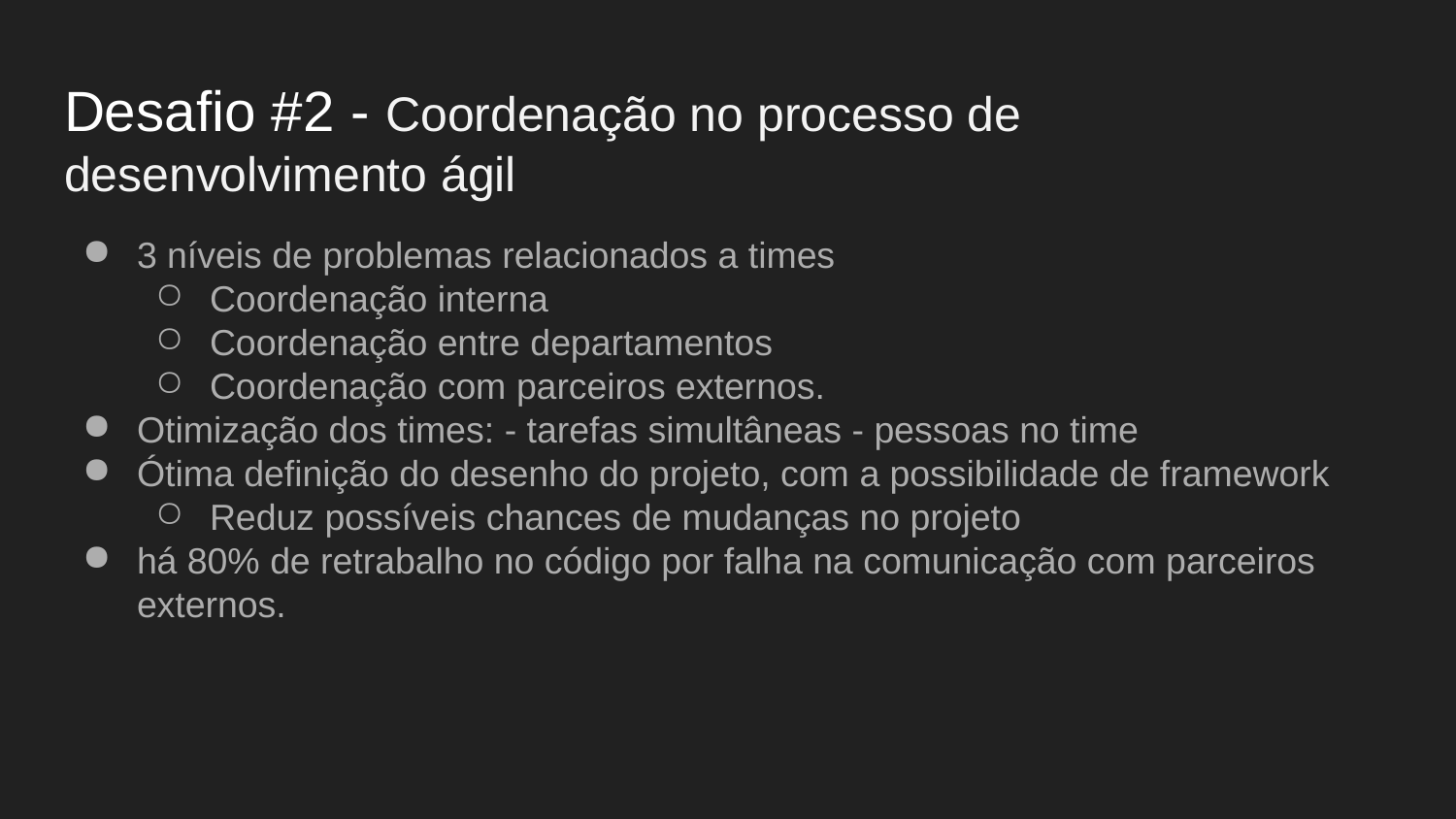

# Desafio #2 - Coordenação no processo de desenvolvimento ágil

3 níveis de problemas relacionados a times
Coordenação interna
Coordenação entre departamentos
Coordenação com parceiros externos.
Otimização dos times: - tarefas simultâneas - pessoas no time
Ótima definição do desenho do projeto, com a possibilidade de framework
Reduz possíveis chances de mudanças no projeto
há 80% de retrabalho no código por falha na comunicação com parceiros externos.